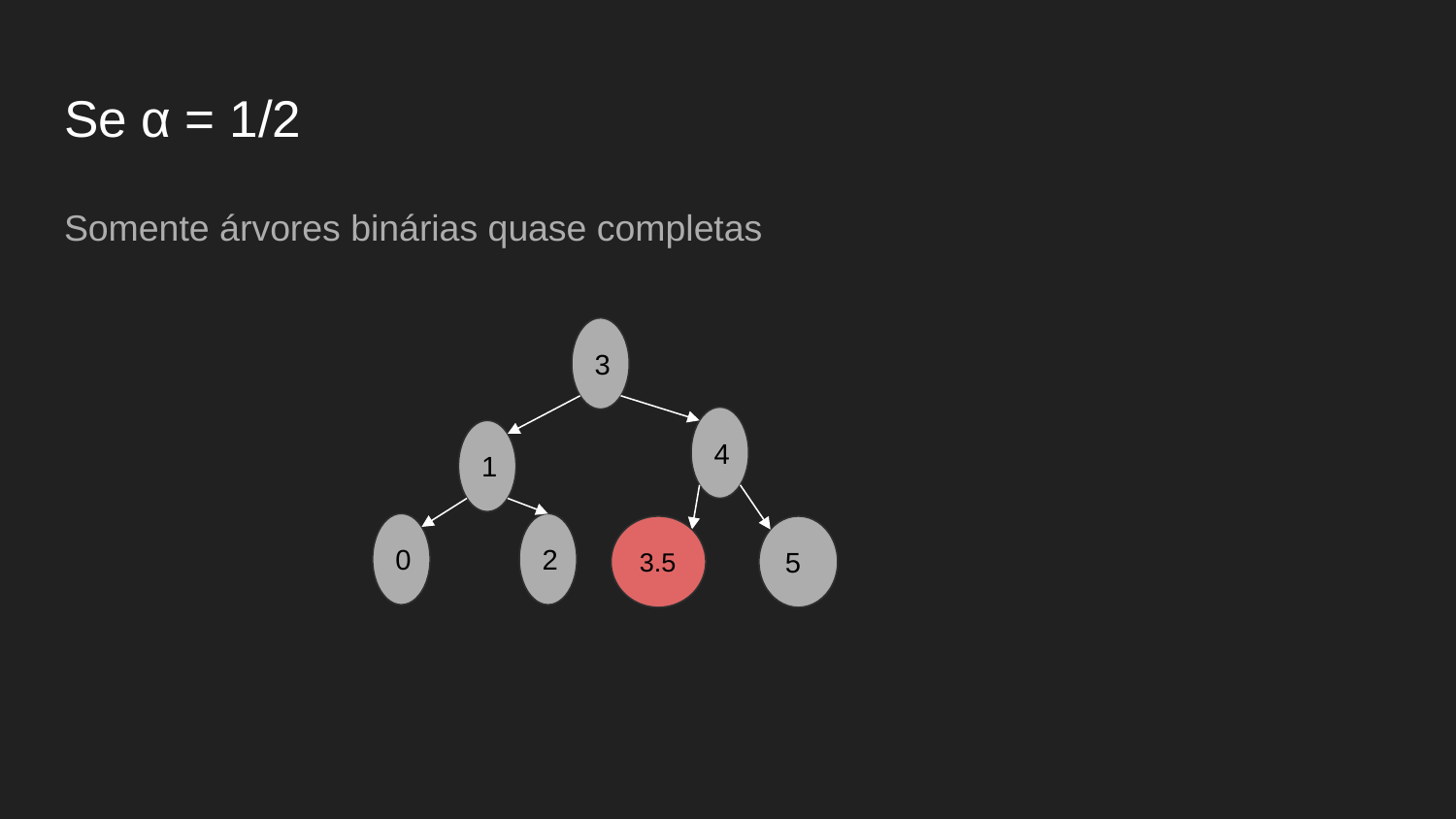

# Se α = 1/2
Somente árvores binárias quase completas

3
4
1
0
2
3.5
5